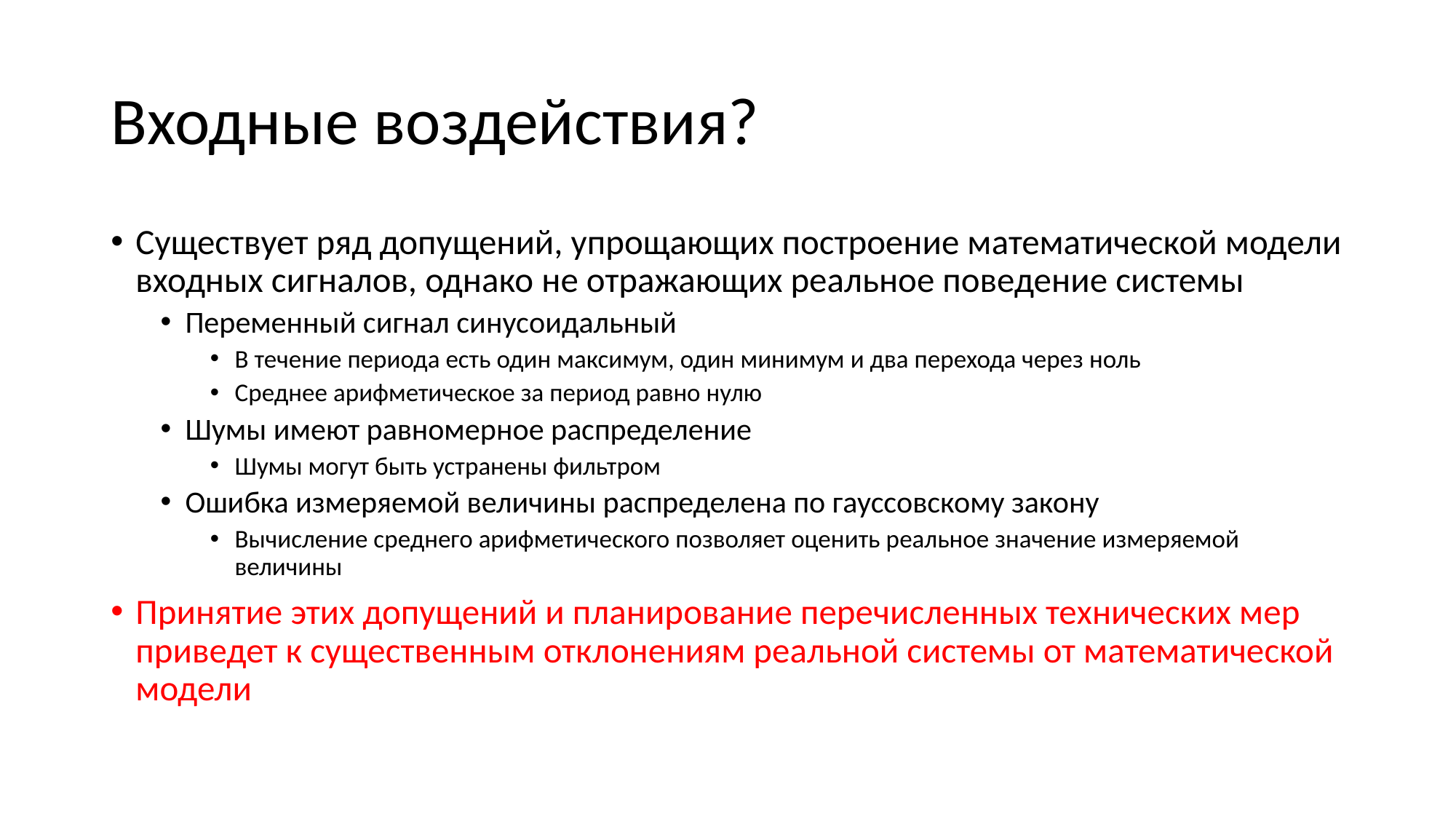

# Входные воздействия?
Существует ряд допущений, упрощающих построение математической модели входных сигналов, однако не отражающих реальное поведение системы
Переменный сигнал синусоидальный
В течение периода есть один максимум, один минимум и два перехода через ноль
Среднее арифметическое за период равно нулю
Шумы имеют равномерное распределение
Шумы могут быть устранены фильтром
Ошибка измеряемой величины распределена по гауссовскому закону
Вычисление среднего арифметического позволяет оценить реальное значение измеряемой величины
Принятие этих допущений и планирование перечисленных технических мер приведет к существенным отклонениям реальной системы от математической модели